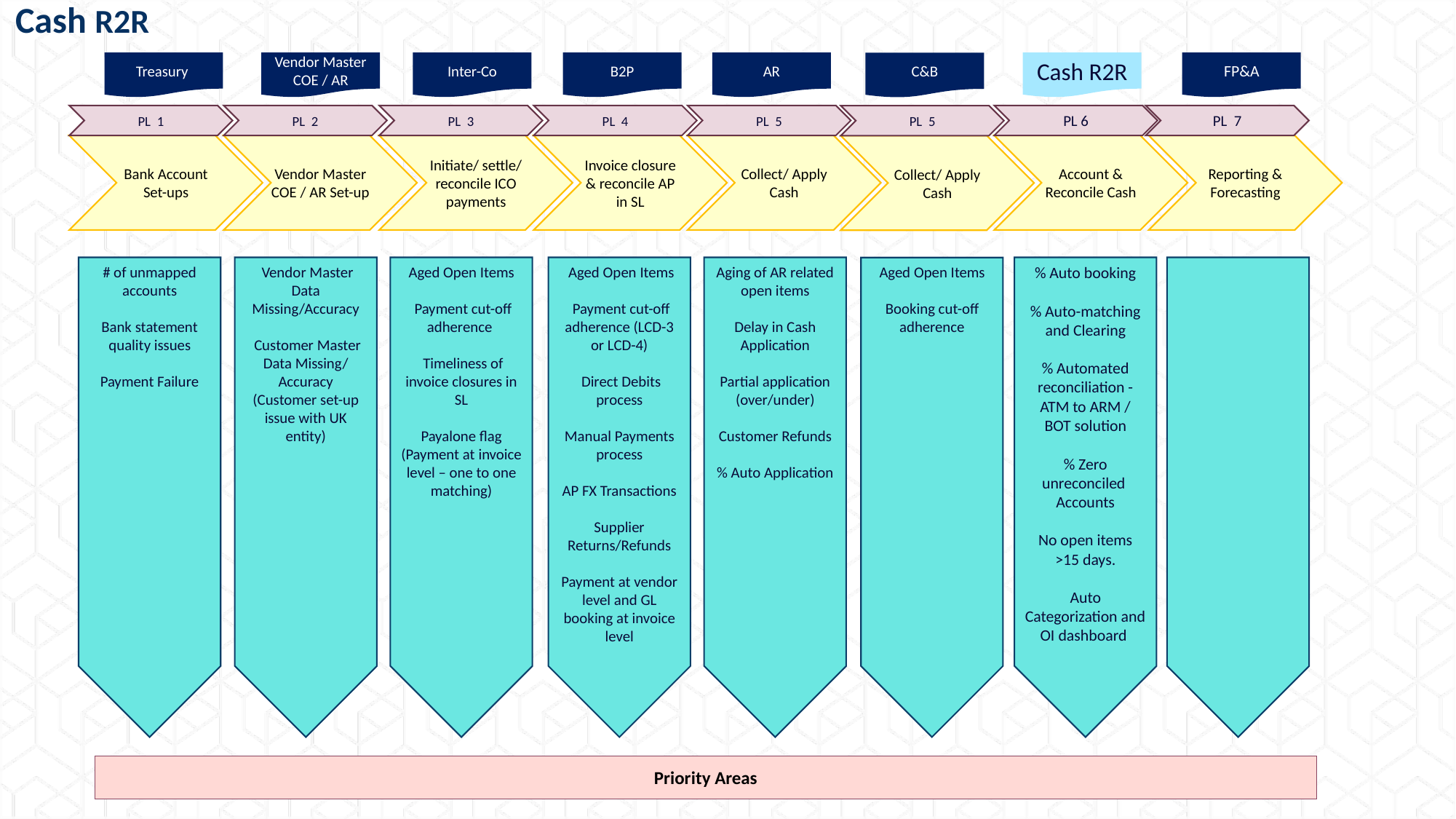

Cash R2R
Treasury
Vendor Master COE / AR
Inter-Co
B2P
AR
Cash R2R
FP&A
C&B
PL  1
PL  2
PL  3
PL  4
PL  5
PL 6
PL  7
PL  5
Bank Account Set-ups
Vendor Master COE / AR Set-up
Initiate/ settle/ reconcile ICO payments
Invoice closure & reconcile AP in SL
Collect/ Apply Cash
Account & Reconcile Cash
Reporting & Forecasting
Collect/ Apply Cash
Priority Areas
# of unmapped accounts

Bank statement quality issues

Payment Failure
 Vendor Master Data Missing/Accuracy

 Customer Master Data Missing/ Accuracy (Customer set-up issue with UK entity)

Aged Open Items

 Payment cut-off adherence

 Timeliness of invoice closures in SL

Payalone flag (Payment at invoice level – one to one matching)
 Aged Open Items

 Payment cut-off adherence (LCD-3 or LCD-4)

 Direct Debits process

Manual Payments process

AP FX Transactions

Supplier Returns/Refunds

Payment at vendor level and GL booking at invoice level

Aging of AR related open items

Delay in Cash Application

Partial application (over/under)

Customer Refunds

% Auto Application

% Auto booking

% Auto-matching and Clearing

% Automated reconciliation -ATM to ARM / BOT solution

% Zero unreconciled  Accounts

No open items >15 days.

Auto Categorization and OI dashboard

Aged Open Items

Booking cut-off adherence